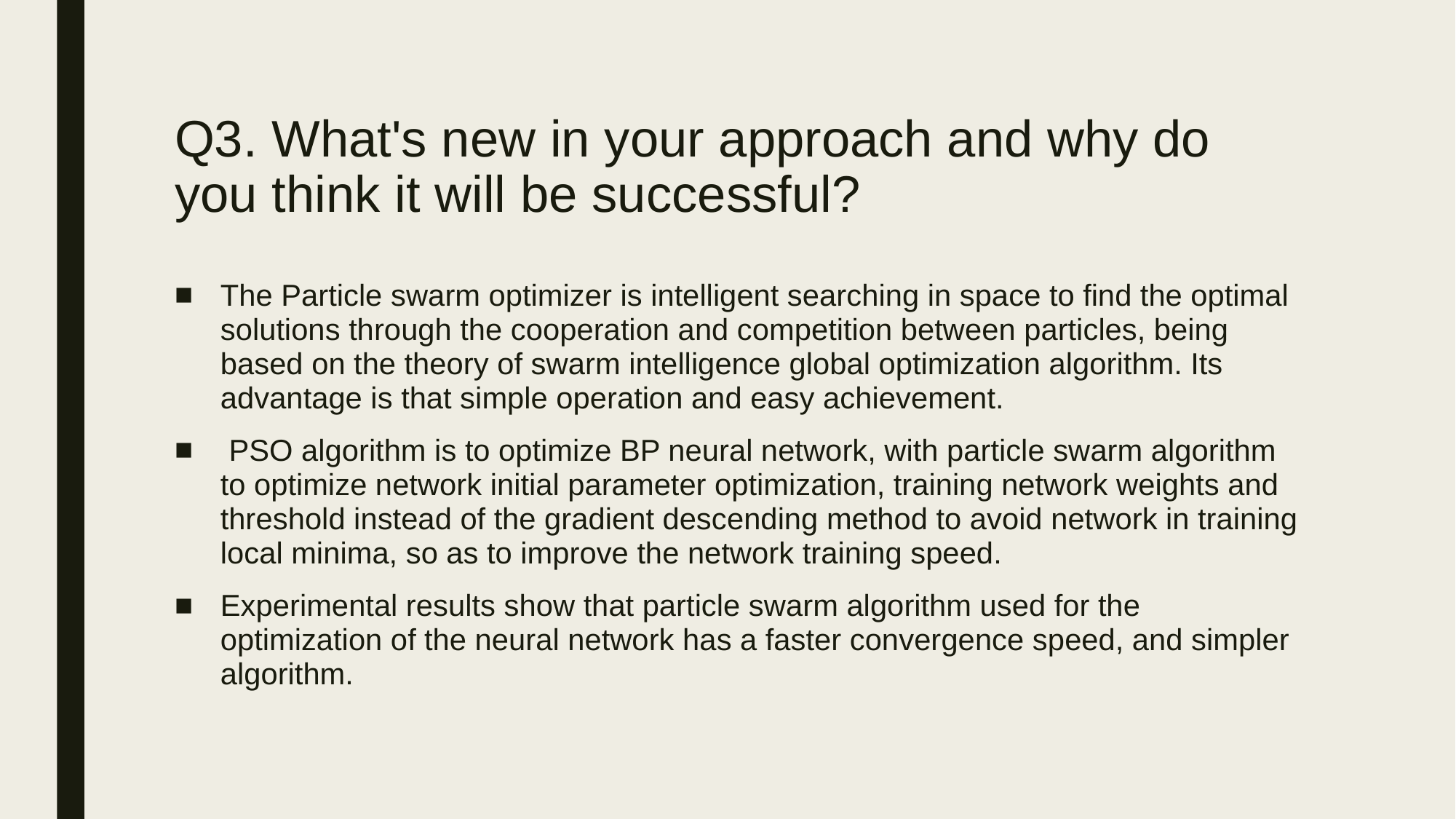

# Q3. What's new in your approach and why do you think it will be successful?
The Particle swarm optimizer is intelligent searching in space to find the optimal solutions through the cooperation and competition between particles, being based on the theory of swarm intelligence global optimization algorithm. Its advantage is that simple operation and easy achievement.
 PSO algorithm is to optimize BP neural network, with particle swarm algorithm to optimize network initial parameter optimization, training network weights and threshold instead of the gradient descending method to avoid network in training local minima, so as to improve the network training speed.
Experimental results show that particle swarm algorithm used for the optimization of the neural network has a faster convergence speed, and simpler algorithm.